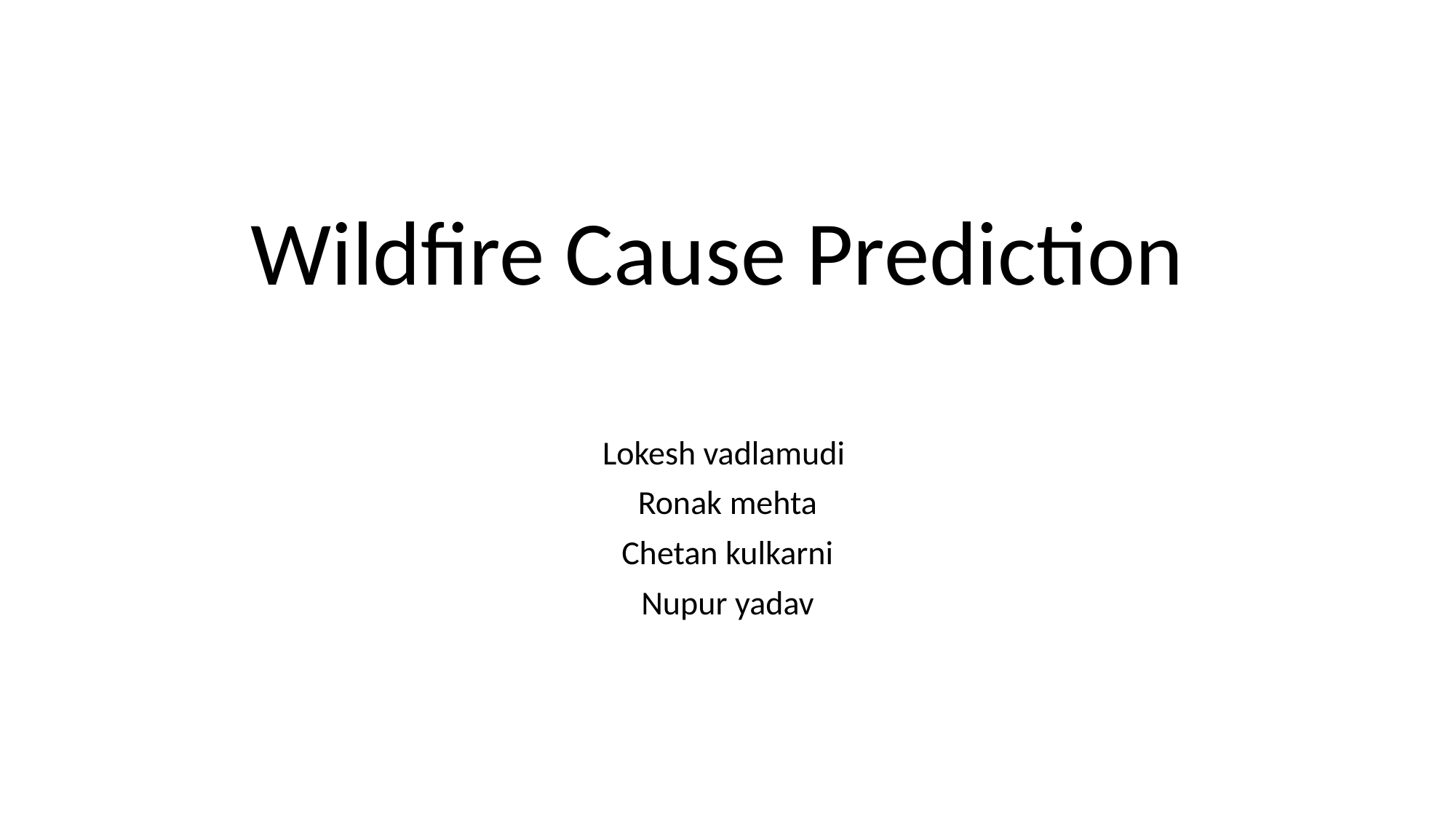

# Wildfire Cause Prediction
Lokesh vadlamudi
Ronak mehta
Chetan kulkarni
Nupur yadav